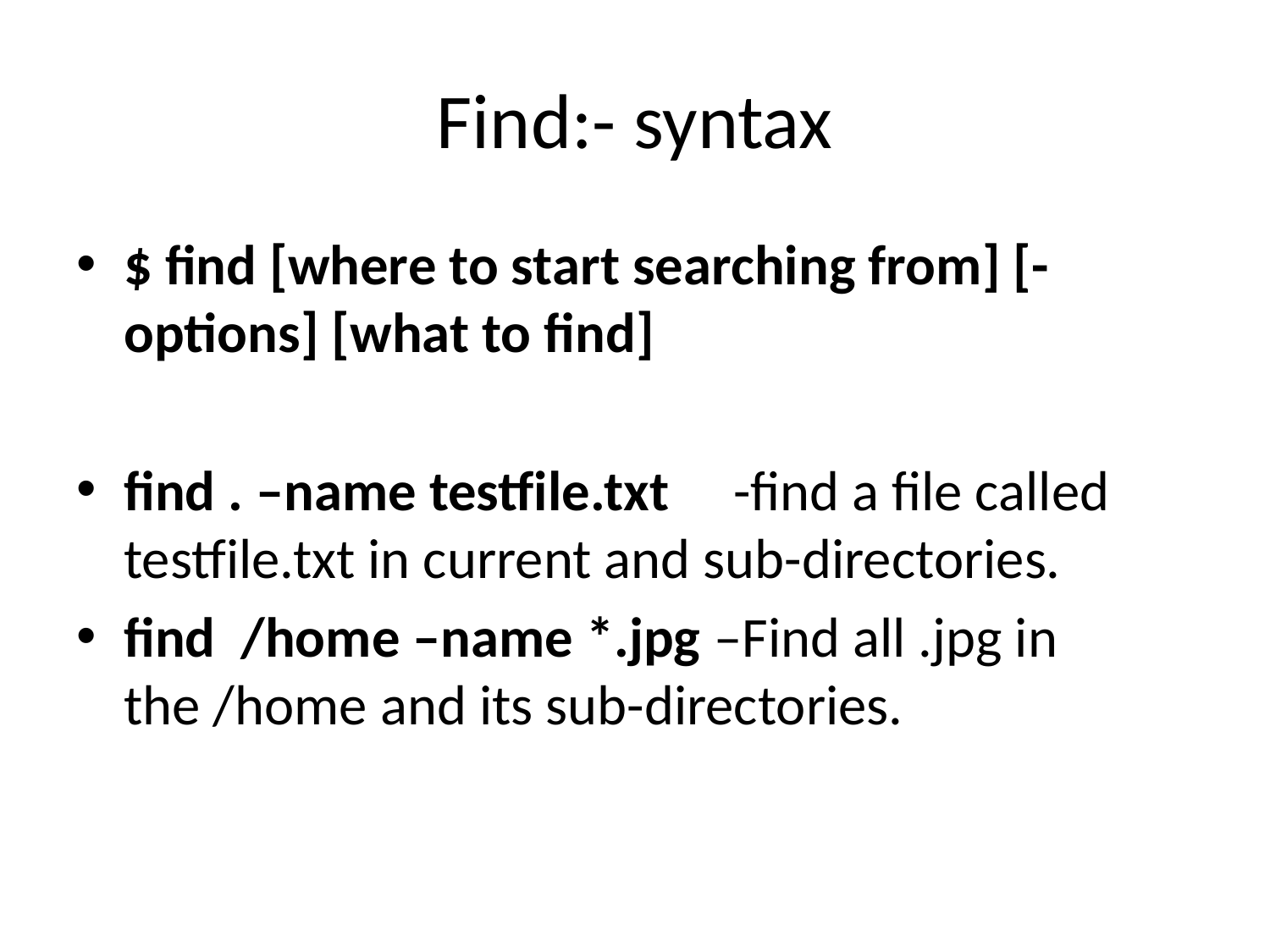

# Find:- syntax
$ find [where to start searching from] [-options] [what to find]

find . –name testfile.txt     -find a file called testfile.txt in current and sub-directories.
find  /home –name *.jpg –Find all .jpg in the /home and its sub-directories.